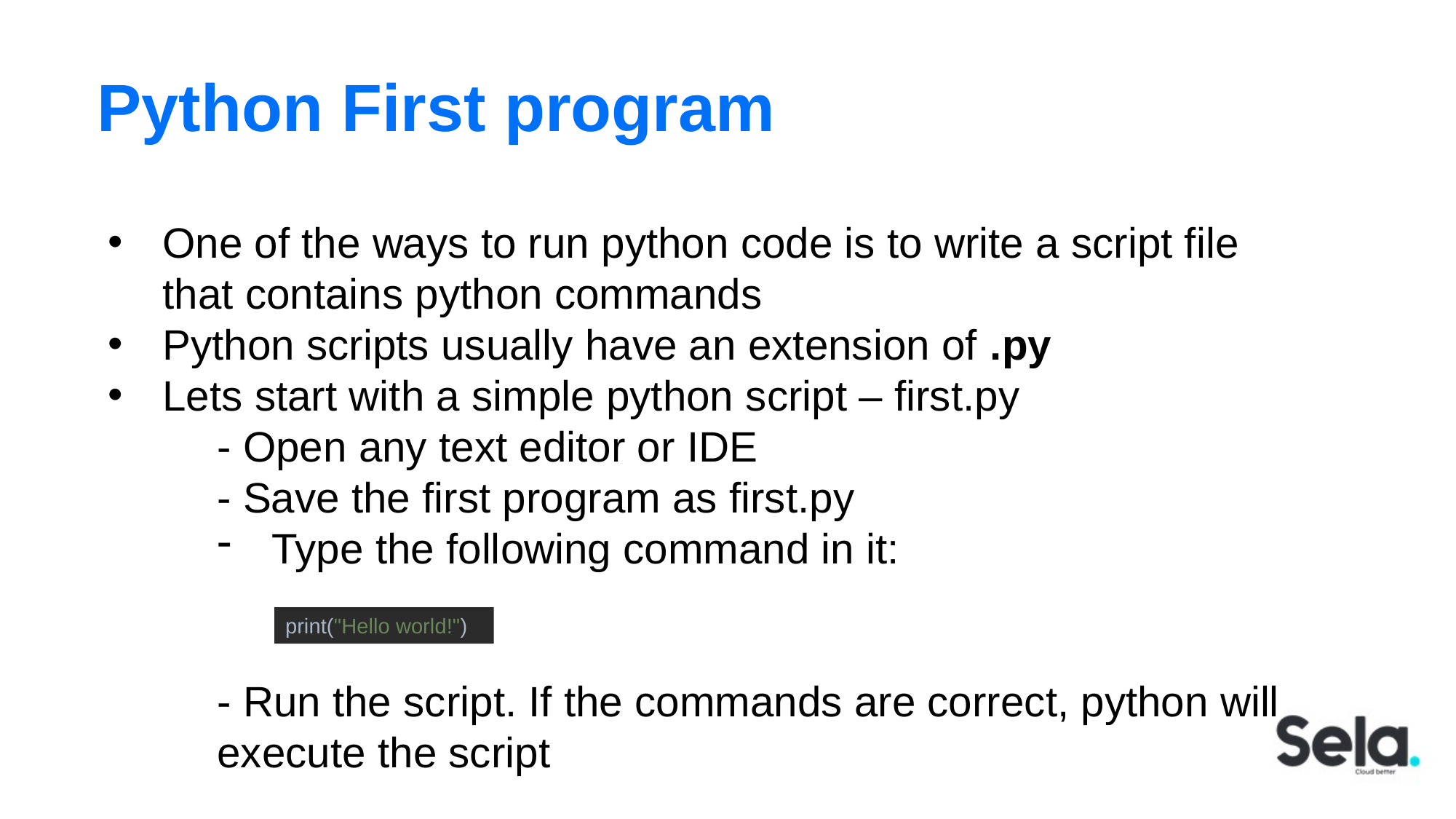

# Python First program
One of the ways to run python code is to write a script file that contains python commands
Python scripts usually have an extension of .py
Lets start with a simple python script – first.py
- Open any text editor or IDE
- Save the first program as first.py
Type the following command in it:

- Run the script. If the commands are correct, python will execute the script

print("Hello world!")